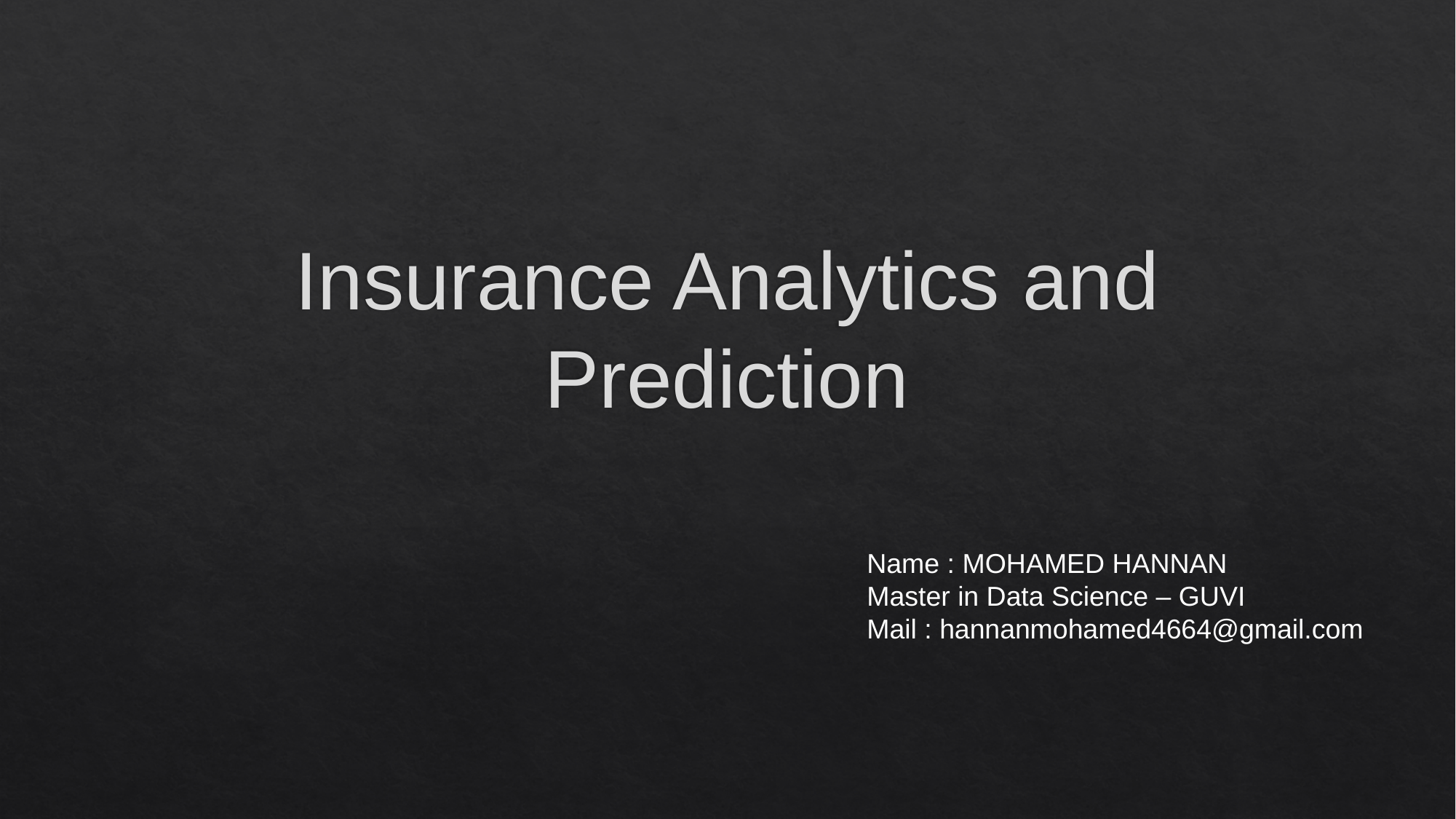

# Insurance Analytics and Prediction
Name : MOHAMED HANNAN
Master in Data Science – GUVI
Mail : hannanmohamed4664@gmail.com